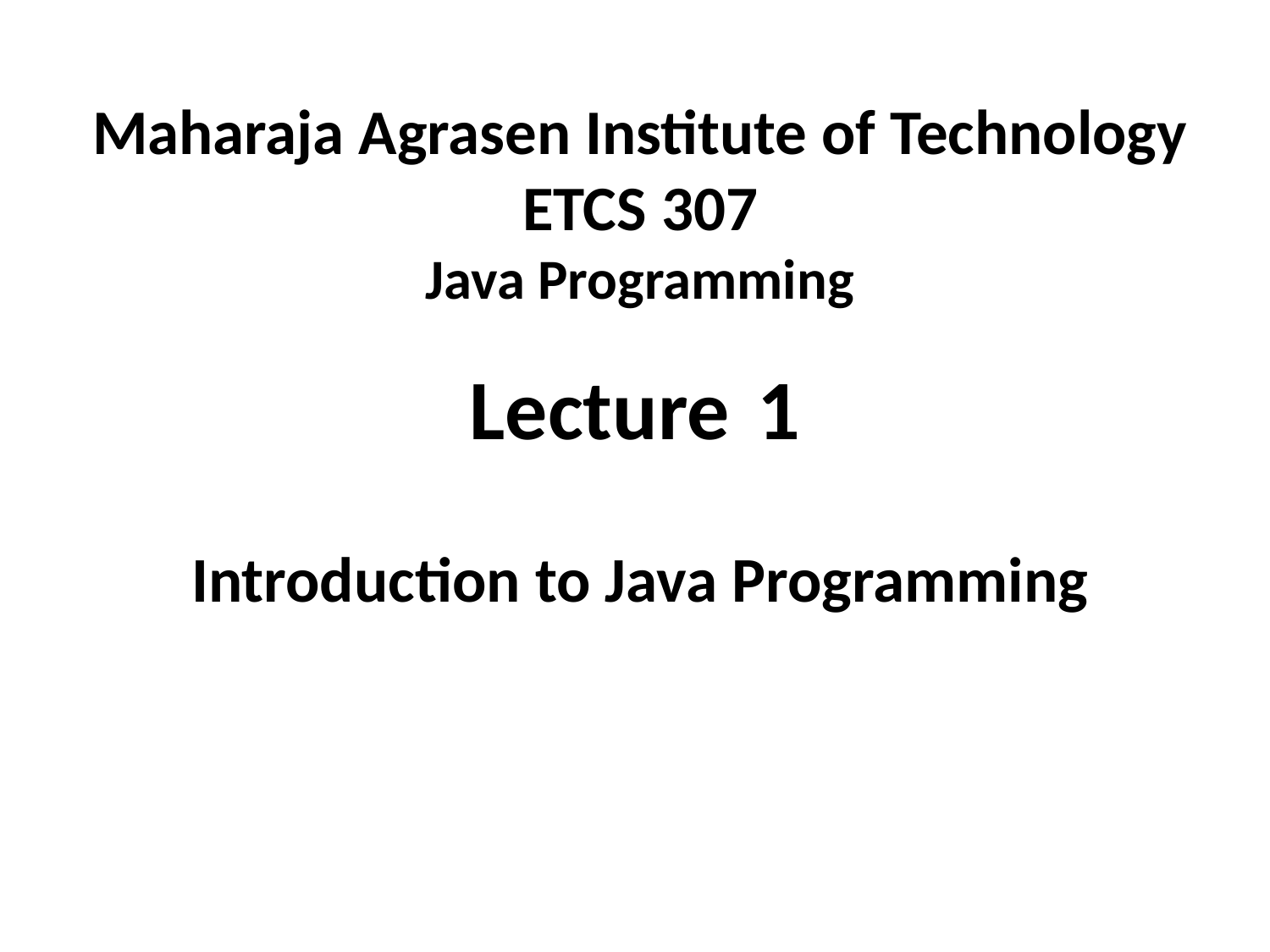

Maharaja Agrasen Institute of Technology
ETCS 307
Java Programming

Lecture  1
# Introduction to Java Programming